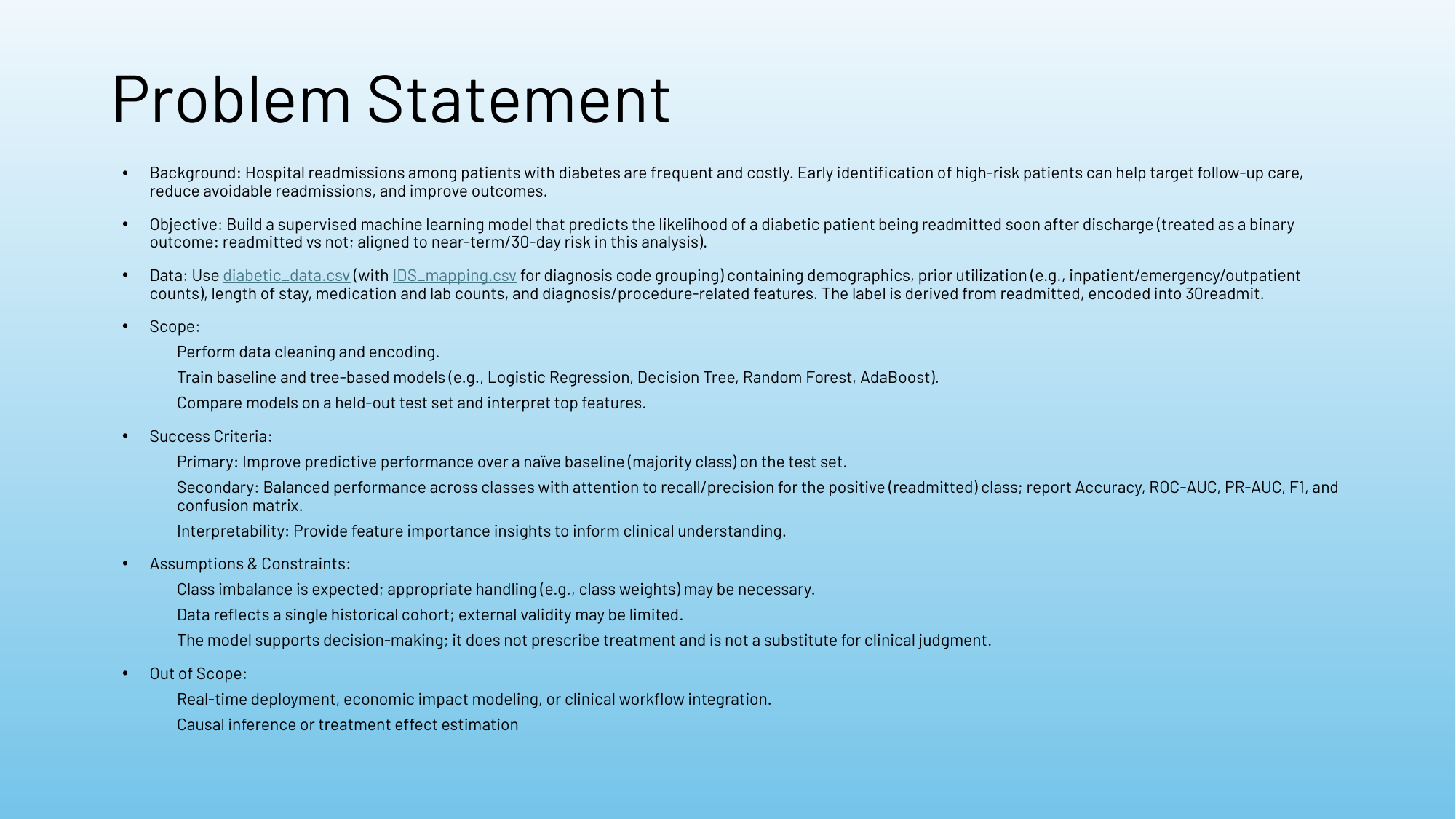

# Problem Statement
Background: Hospital readmissions among patients with diabetes are frequent and costly. Early identification of high-risk patients can help target follow-up care, reduce avoidable readmissions, and improve outcomes.
Objective: Build a supervised machine learning model that predicts the likelihood of a diabetic patient being readmitted soon after discharge (treated as a binary outcome: readmitted vs not; aligned to near-term/30-day risk in this analysis).
Data: Use diabetic_data.csv (with IDS_mapping.csv for diagnosis code grouping) containing demographics, prior utilization (e.g., inpatient/emergency/outpatient counts), length of stay, medication and lab counts, and diagnosis/procedure-related features. The label is derived from readmitted, encoded into 30readmit.
Scope:
Perform data cleaning and encoding.
Train baseline and tree-based models (e.g., Logistic Regression, Decision Tree, Random Forest, AdaBoost).
Compare models on a held-out test set and interpret top features.
Success Criteria:
Primary: Improve predictive performance over a naïve baseline (majority class) on the test set.
Secondary: Balanced performance across classes with attention to recall/precision for the positive (readmitted) class; report Accuracy, ROC-AUC, PR-AUC, F1, and confusion matrix.
Interpretability: Provide feature importance insights to inform clinical understanding.
Assumptions & Constraints:
Class imbalance is expected; appropriate handling (e.g., class weights) may be necessary.
Data reflects a single historical cohort; external validity may be limited.
The model supports decision-making; it does not prescribe treatment and is not a substitute for clinical judgment.
Out of Scope:
Real-time deployment, economic impact modeling, or clinical workflow integration.
Causal inference or treatment effect estimation